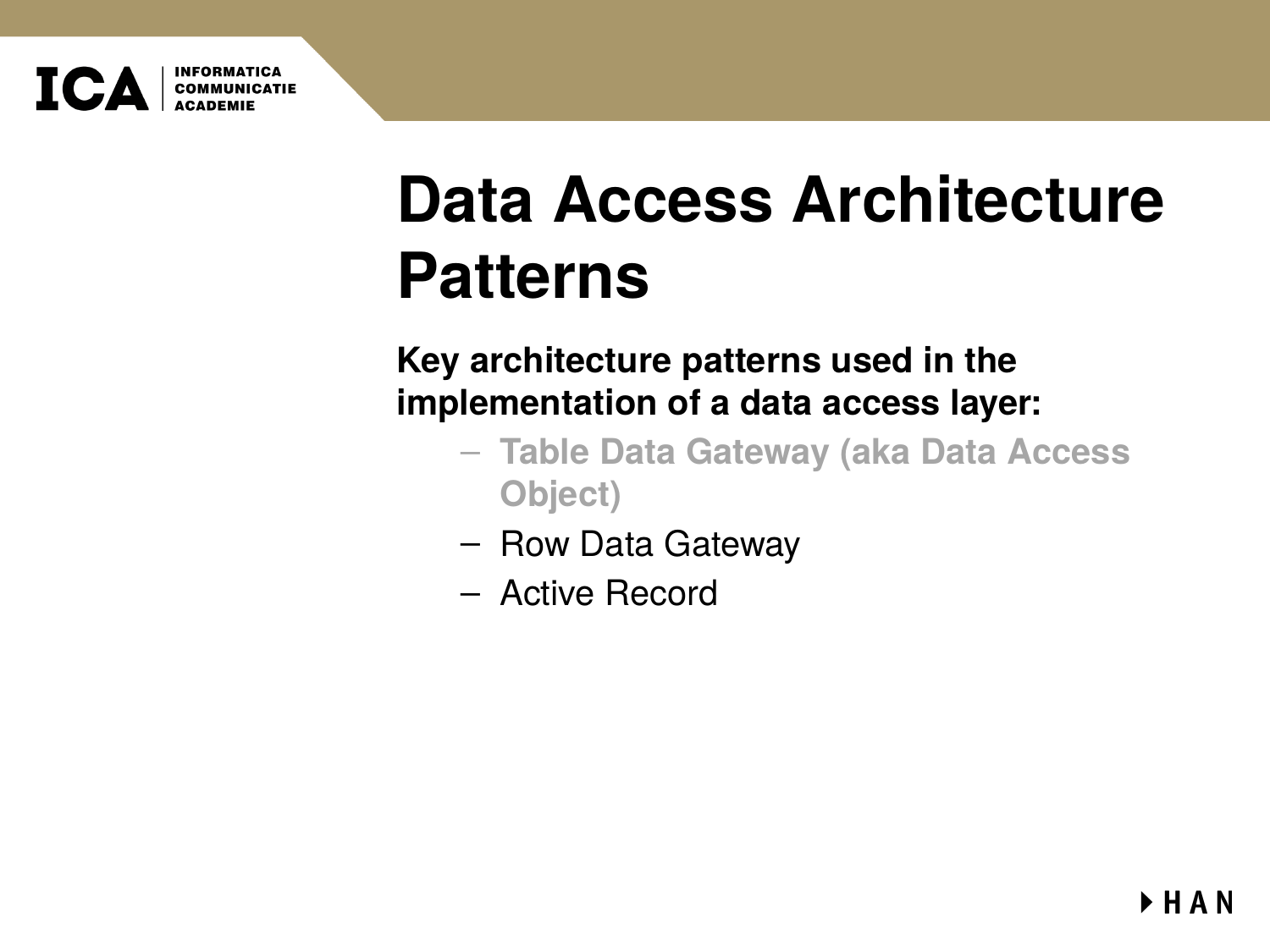

# Data Access Architecture Patterns

Key architecture patterns used in the implementation of a data access layer:
Table Data Gateway (aka Data Access Object)
Row Data Gateway
Active Record